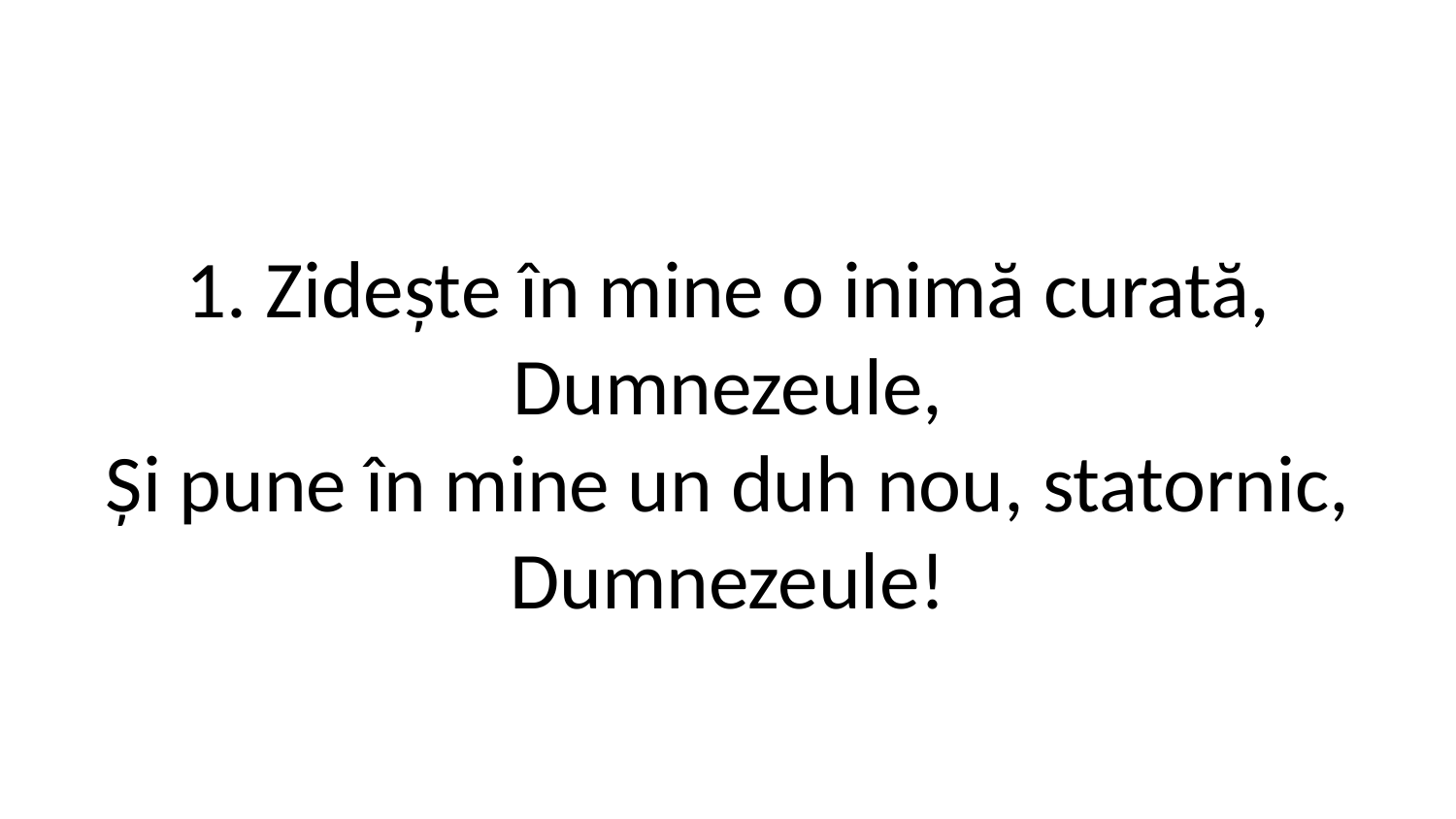

1. Zidește în mine o inimă curată,
Dumnezeule,
Și pune în mine un duh nou, statornic,
Dumnezeule!